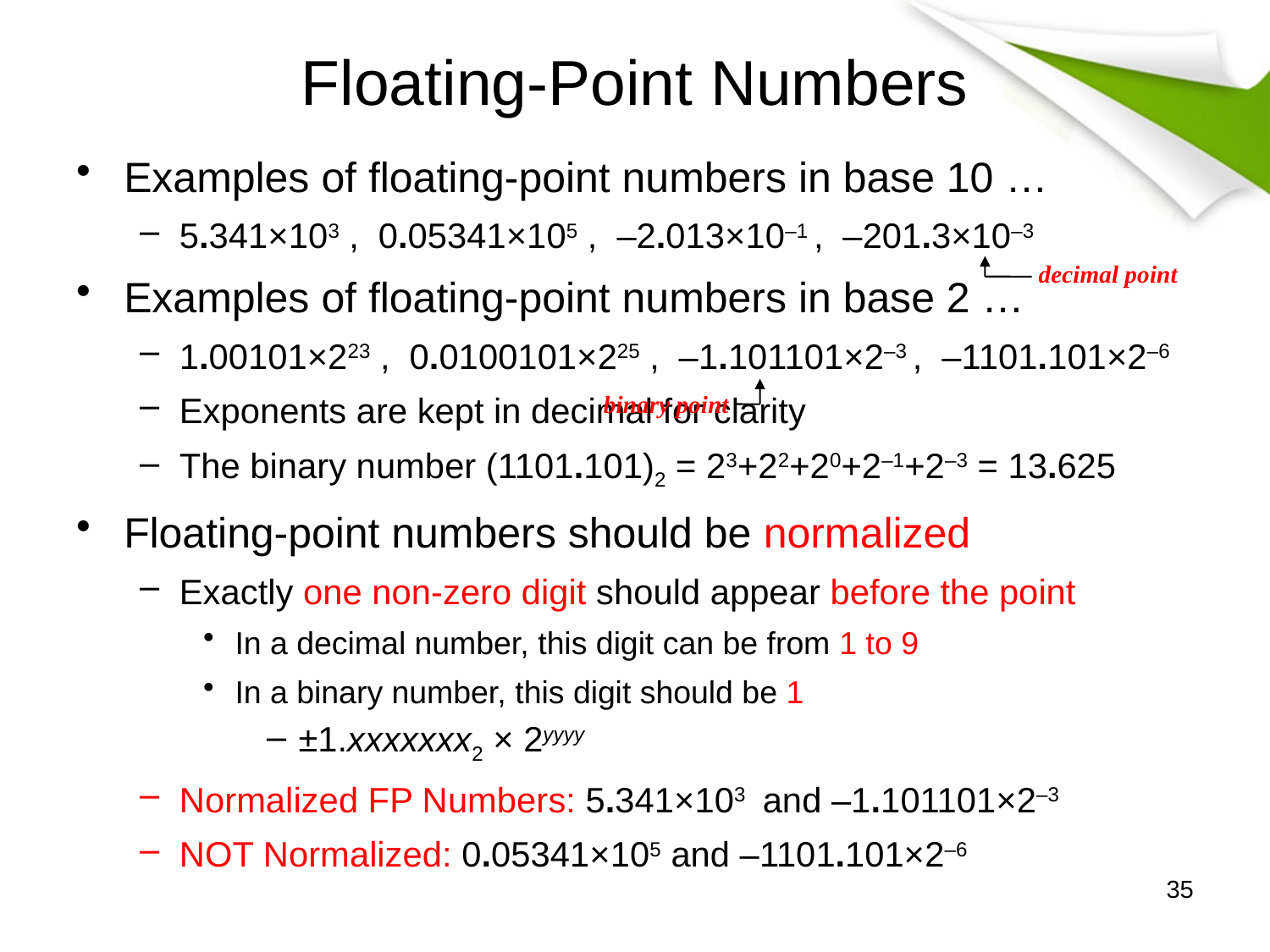

# Floating-Point Numbers
Examples of floating-point numbers in base 10 …
5.341×103 ,  0.05341×105 ,  –2.013×10–1 ,  –201.3×10–3
Examples of floating-point numbers in base 2 …
1.00101×223 ,  0.0100101×225 ,  –1.101101×2–3 ,  –1101.101×2–6
Exponents are kept in decimal for clarity
The binary number (1101.101)2 = 23+22+20+2–1+2–3 = 13.625
Floating-point numbers should be normalized
Exactly one non-zero digit should appear before the point
In a decimal number, this digit can be from 1 to 9
In a binary number, this digit should be 1
±1.xxxxxxx2 × 2yyyy
Normalized FP Numbers: 5.341×103   and –1.101101×2–3
NOT Normalized: 0.05341×105 and –1101.101×2–6
decimal point

binary point

35